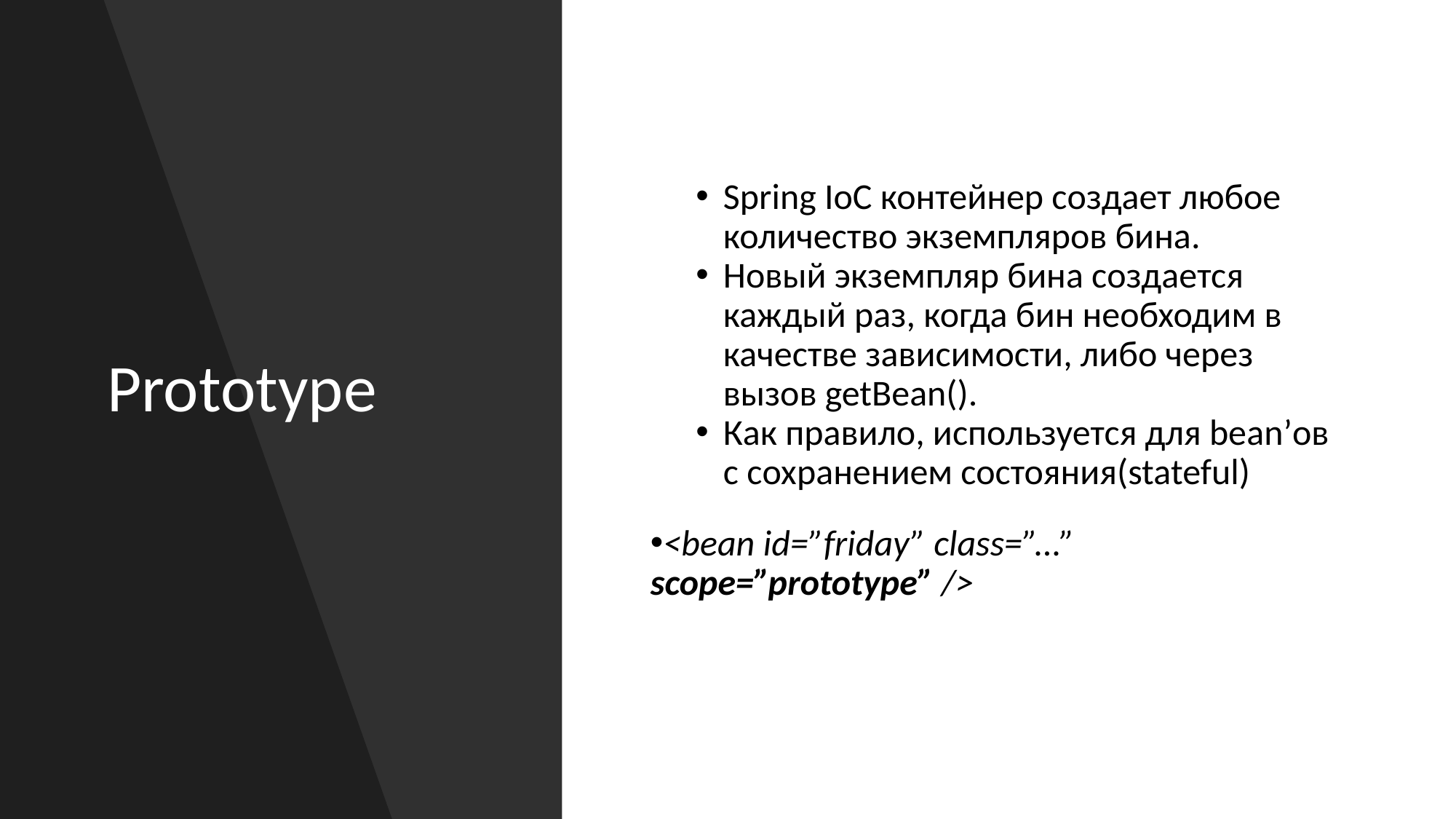

# Prototype
Spring IoC контейнер создает любое количество экземпляров бина.
Новый экземпляр бина создается каждый раз, когда бин необходим в качестве зависимости, либо через вызов getBean().
Как правило, используется для bean’ов с сохранением состояния(stateful)
<bean id=”friday” class=”...” scope=”prototype” />